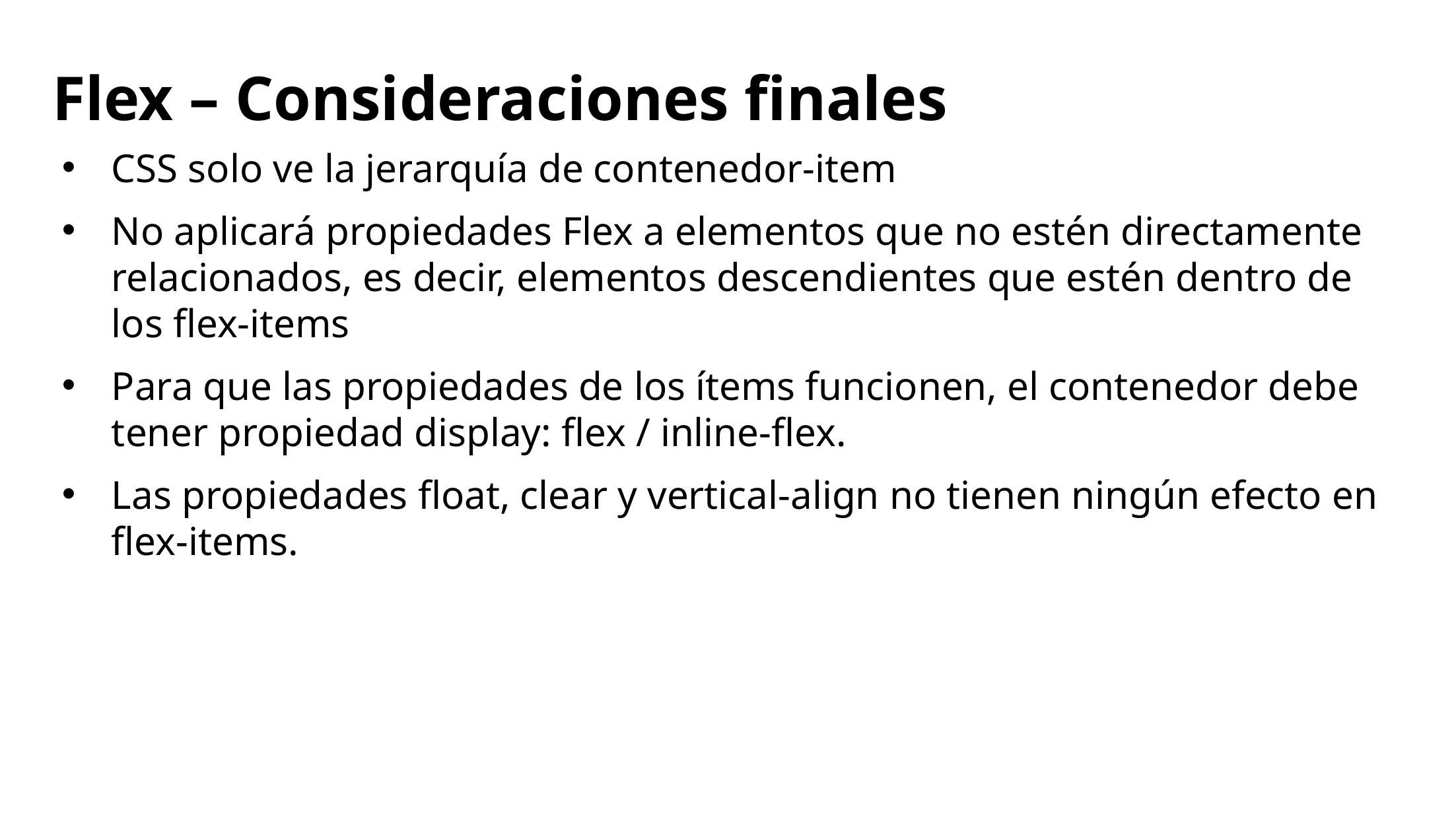

# Flex – Consideraciones finales
CSS solo ve la jerarquía de contenedor-item
No aplicará propiedades Flex a elementos que no estén directamente relacionados, es decir, elementos descendientes que estén dentro de los flex-items
Para que las propiedades de los ítems funcionen, el contenedor debe tener propiedad display: flex / inline-flex.
Las propiedades float, clear y vertical-align no tienen ningún efecto en flex-items.